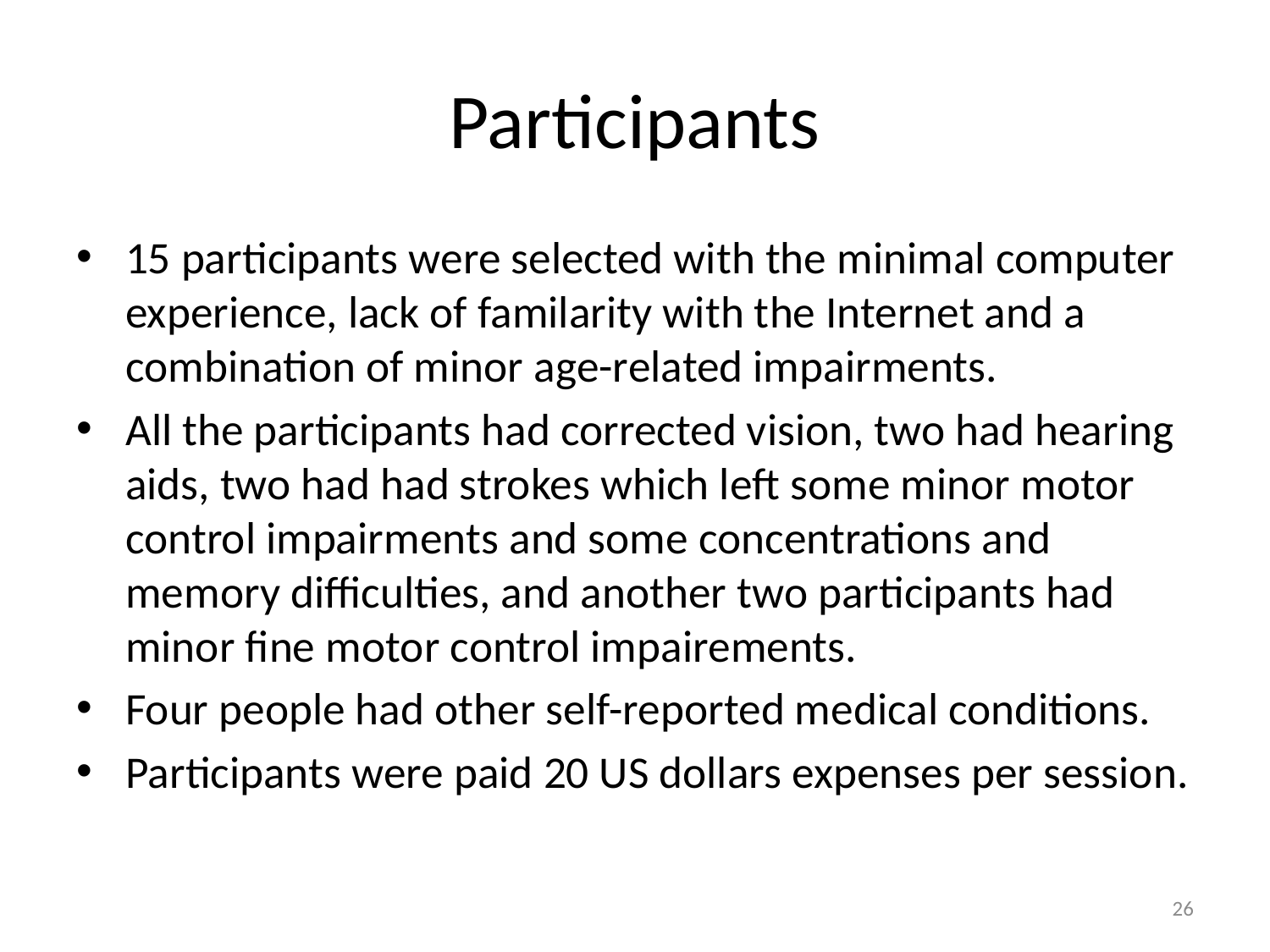

# Participants
15 participants were selected with the minimal computer experience, lack of familarity with the Internet and a combination of minor age-related impairments.
All the participants had corrected vision, two had hearing aids, two had had strokes which left some minor motor control impairments and some concentrations and memory difficulties, and another two participants had minor fine motor control impairements.
Four people had other self-reported medical conditions.
Participants were paid 20 US dollars expenses per session.
26